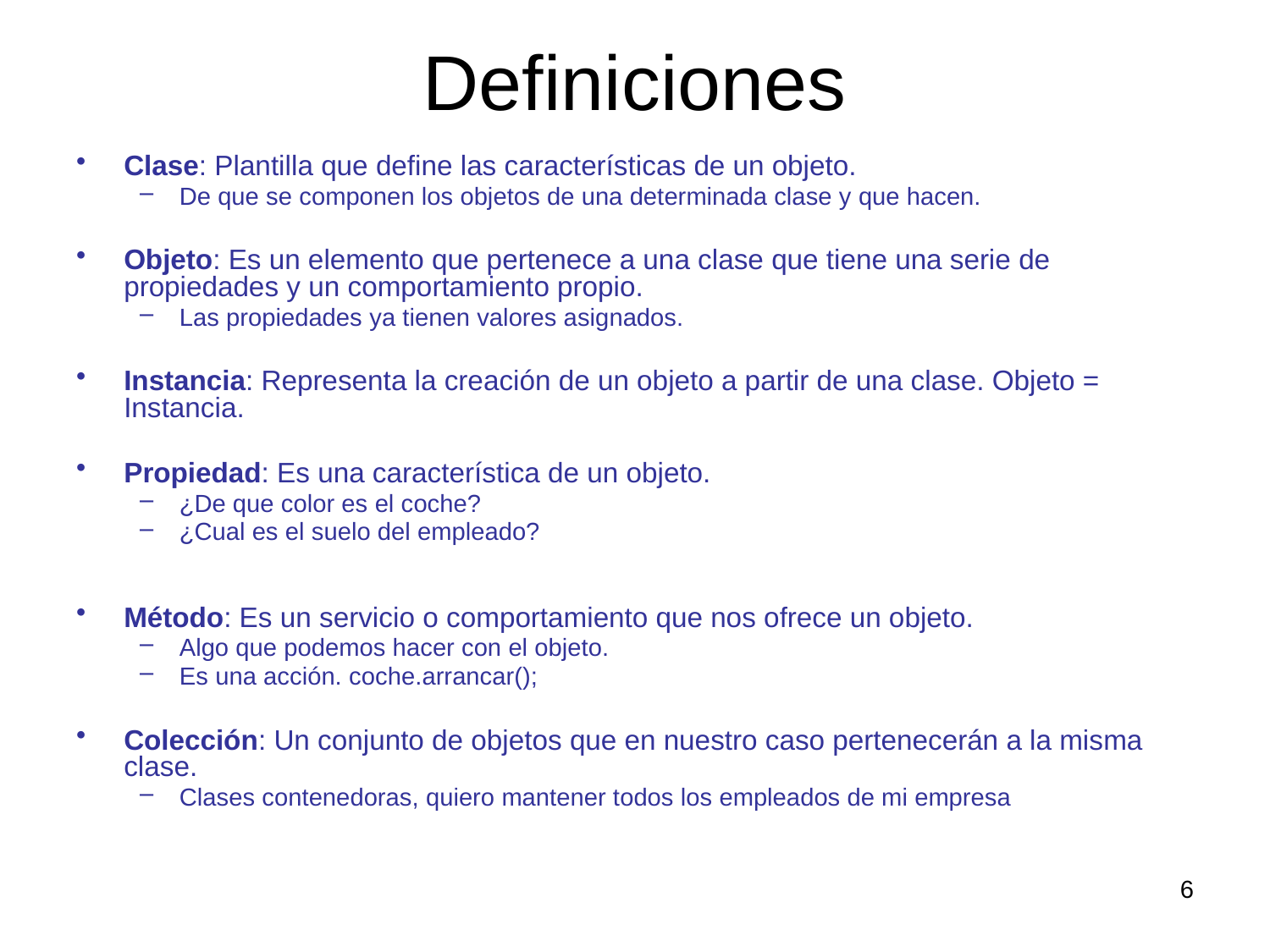

# Definiciones
Clase: Plantilla que define las características de un objeto.
De que se componen los objetos de una determinada clase y que hacen.

Objeto: Es un elemento que pertenece a una clase que tiene una serie de propiedades y un comportamiento propio.
Las propiedades ya tienen valores asignados.

Instancia: Representa la creación de un objeto a partir de una clase. Objeto = Instancia.

Propiedad: Es una característica de un objeto.
¿De que color es el coche?
¿Cual es el suelo del empleado?

Método: Es un servicio o comportamiento que nos ofrece un objeto.
Algo que podemos hacer con el objeto.
Es una acción. coche.arrancar();

Colección: Un conjunto de objetos que en nuestro caso pertenecerán a la misma clase.
Clases contenedoras, quiero mantener todos los empleados de mi empresa
6